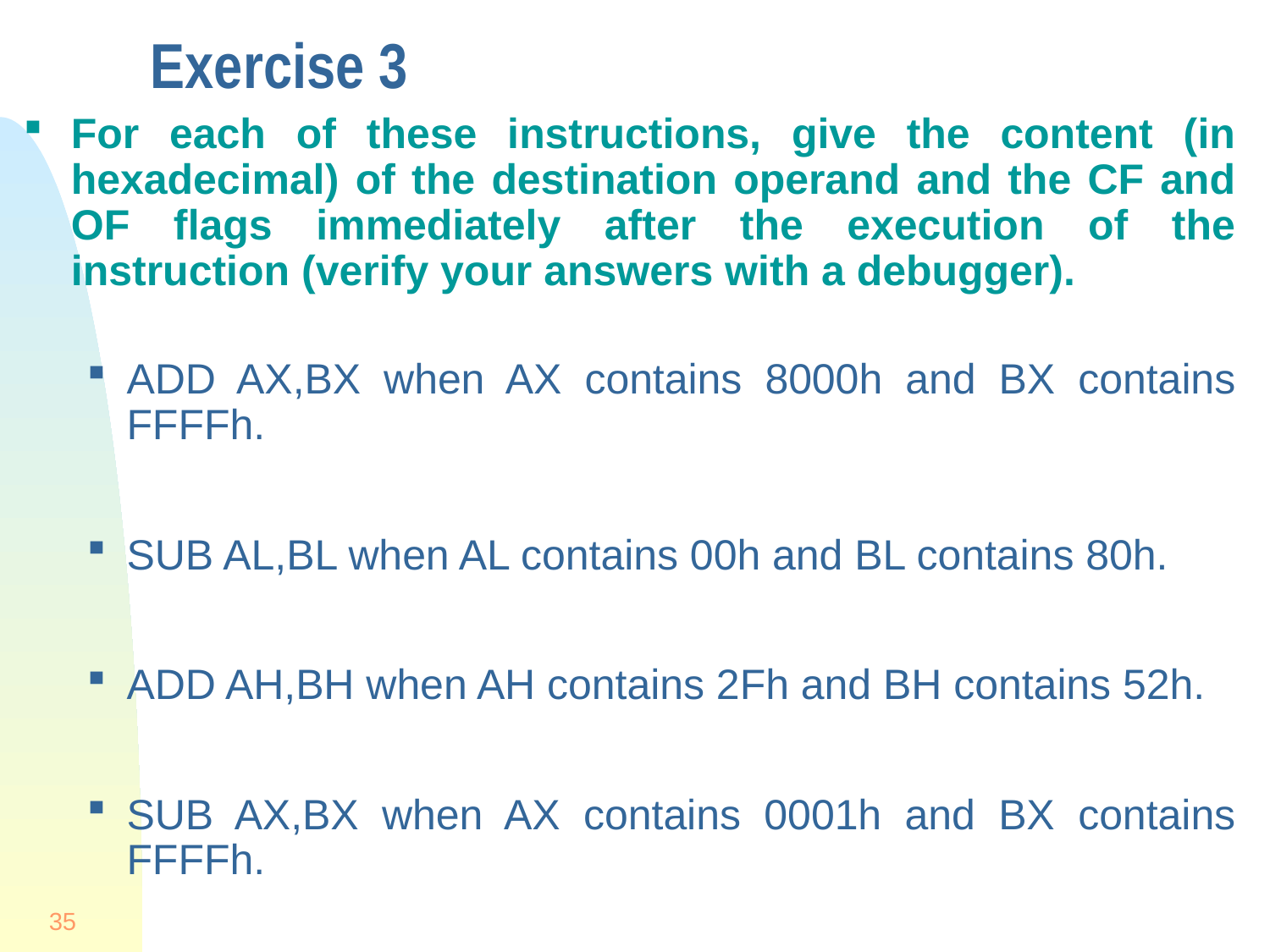

# Exercise 3
For each of these instructions, give the content (in hexadecimal) of the destination operand and the CF and OF flags immediately after the execution of the instruction (verify your answers with a debugger).

ADD AX,BX when AX contains 8000h and BX contains FFFFh.

SUB AL,BL when AL contains 00h and BL contains 80h.

ADD AH,BH when AH contains 2Fh and BH contains 52h.

SUB AX,BX when AX contains 0001h and BX contains FFFFh.

35